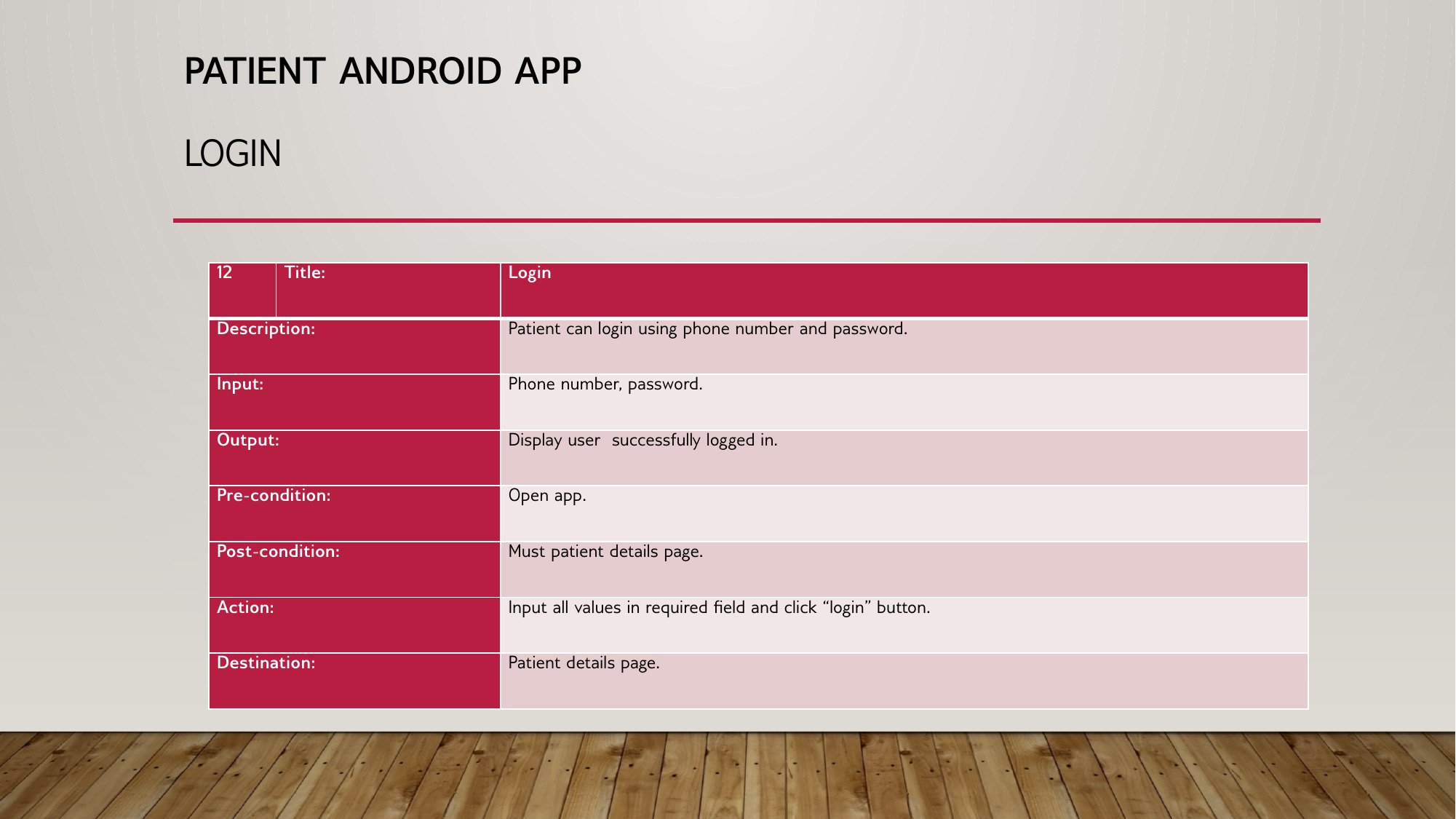

# Patient Android App Login
| 12 | Title: | Login |
| --- | --- | --- |
| Description: |  | Patient can login using phone number and password. |
| Input: |  | Phone number, password. |
| Output: |  | Display user successfully logged in. |
| Pre-condition: |  | Open app. |
| Post-condition: |  | Must patient details page. |
| Action: |  | Input all values in required field and click “login” button. |
| Destination: |  | Patient details page. |